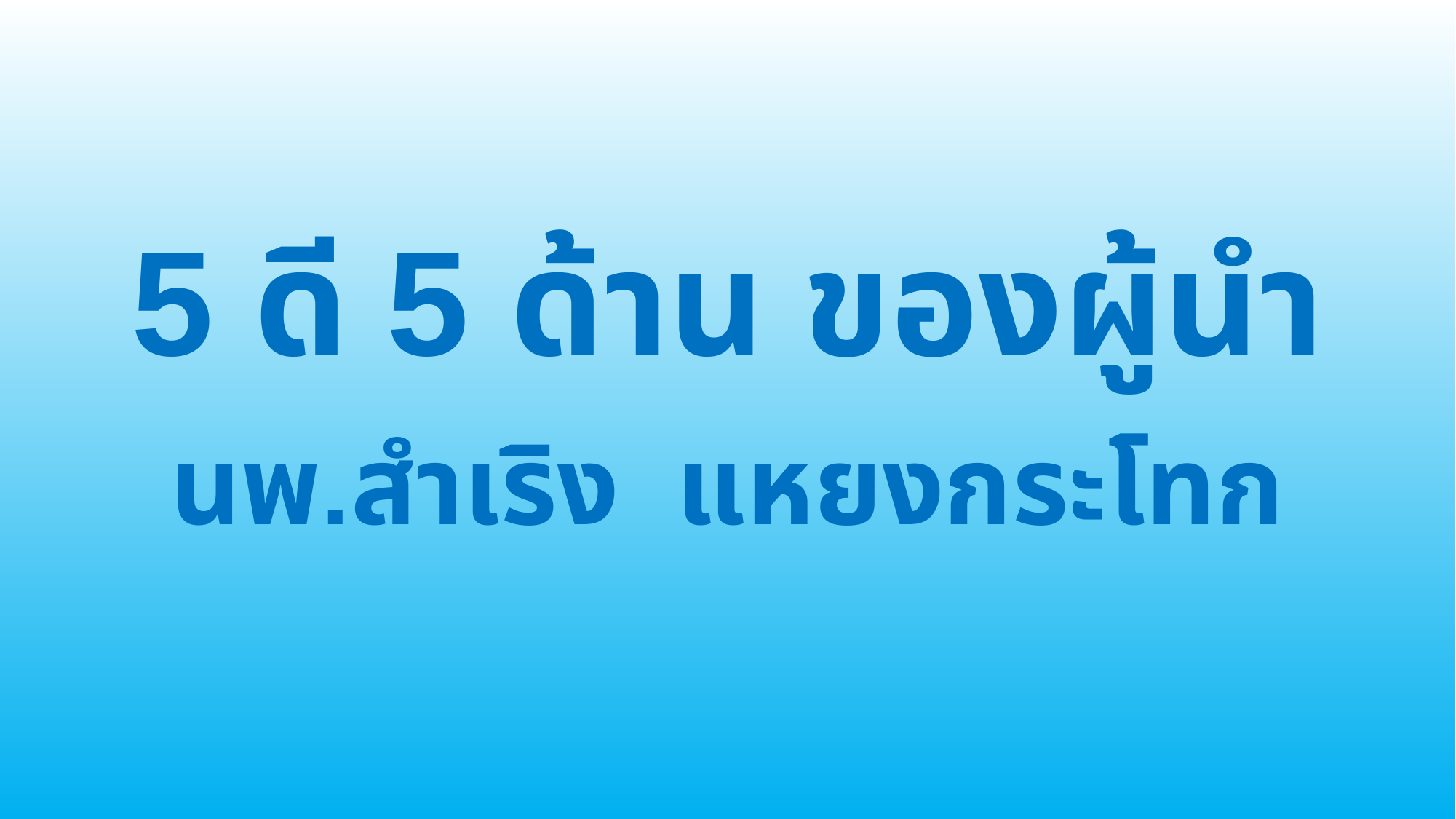

5 ดี 5 ด้าน ของผู้นำ
# นพ.สำเริง  แหยงกระโทก